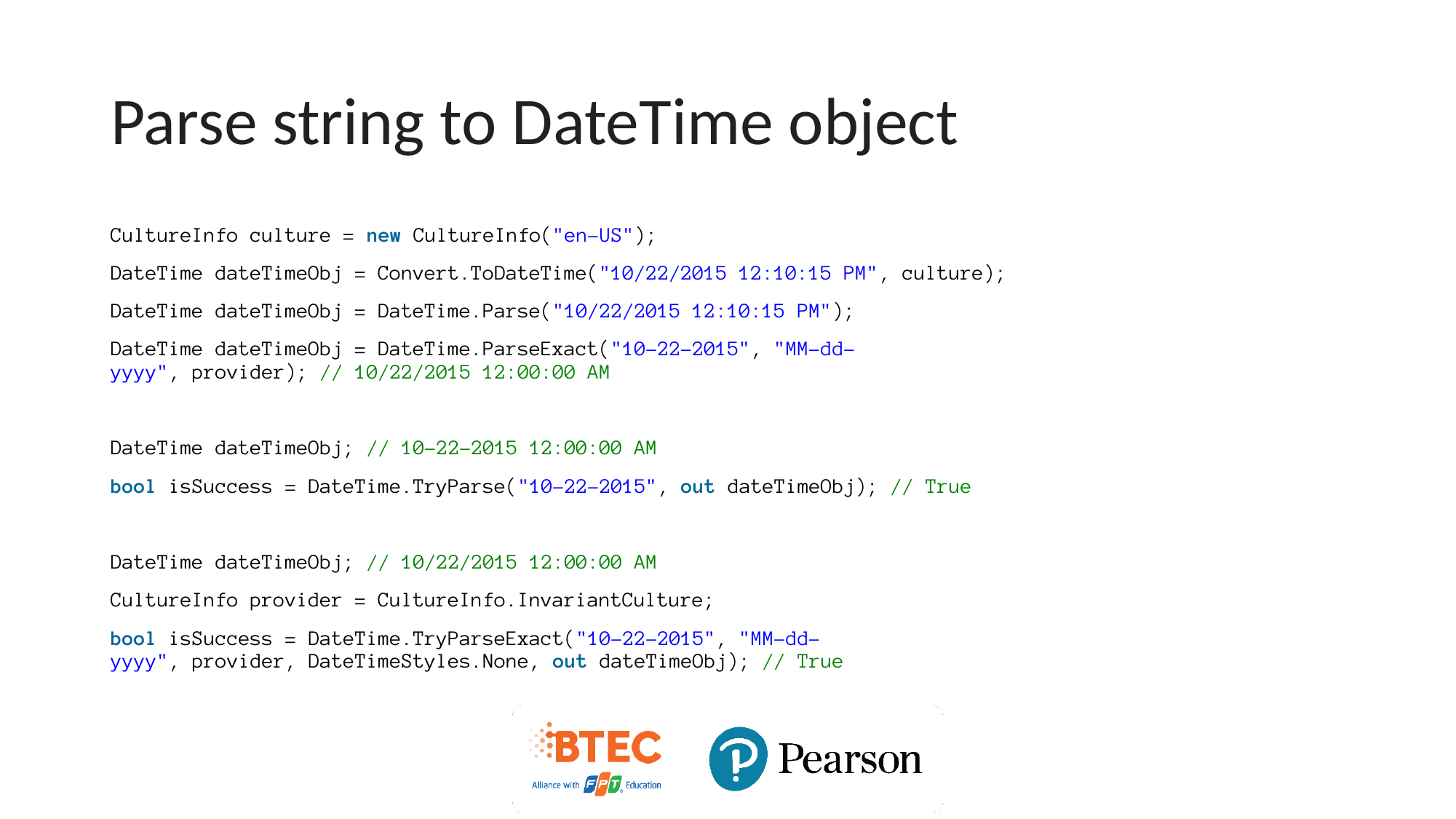

# Parse string to DateTime object
CultureInfo culture = new CultureInfo("en-US");
DateTime dateTimeObj = Convert.ToDateTime("10/22/2015 12:10:15 PM", culture);
DateTime dateTimeObj = DateTime.Parse("10/22/2015 12:10:15 PM");
DateTime dateTimeObj = DateTime.ParseExact("10-22-2015", "MM-dd-yyyy", provider); // 10/22/2015 12:00:00 AM

DateTime dateTimeObj; // 10-22-2015 12:00:00 AM
bool isSuccess = DateTime.TryParse("10-22-2015", out dateTimeObj); // True

DateTime dateTimeObj; // 10/22/2015 12:00:00 AM
CultureInfo provider = CultureInfo.InvariantCulture;
bool isSuccess = DateTime.TryParseExact("10-22-2015", "MM-dd-yyyy", provider, DateTimeStyles.None, out dateTimeObj); // True